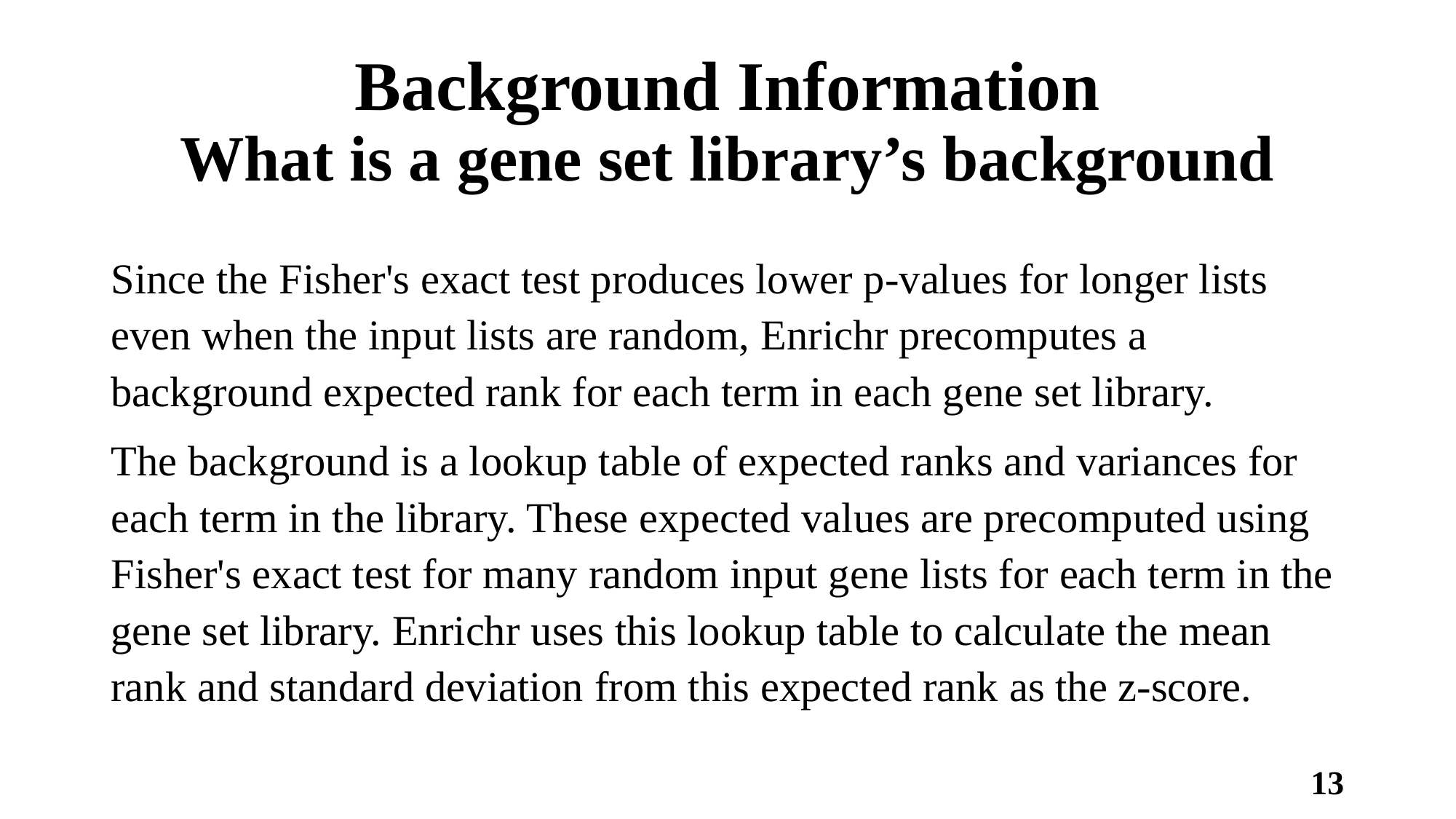

# Background Information What is a gene set library’s background
Since the Fisher's exact test produces lower p-values for longer lists even when the input lists are random, Enrichr precomputes a background expected rank for each term in each gene set library.
The background is a lookup table of expected ranks and variances for each term in the library. These expected values are precomputed using Fisher's exact test for many random input gene lists for each term in the gene set library. Enrichr uses this lookup table to calculate the mean rank and standard deviation from this expected rank as the z-score.
13